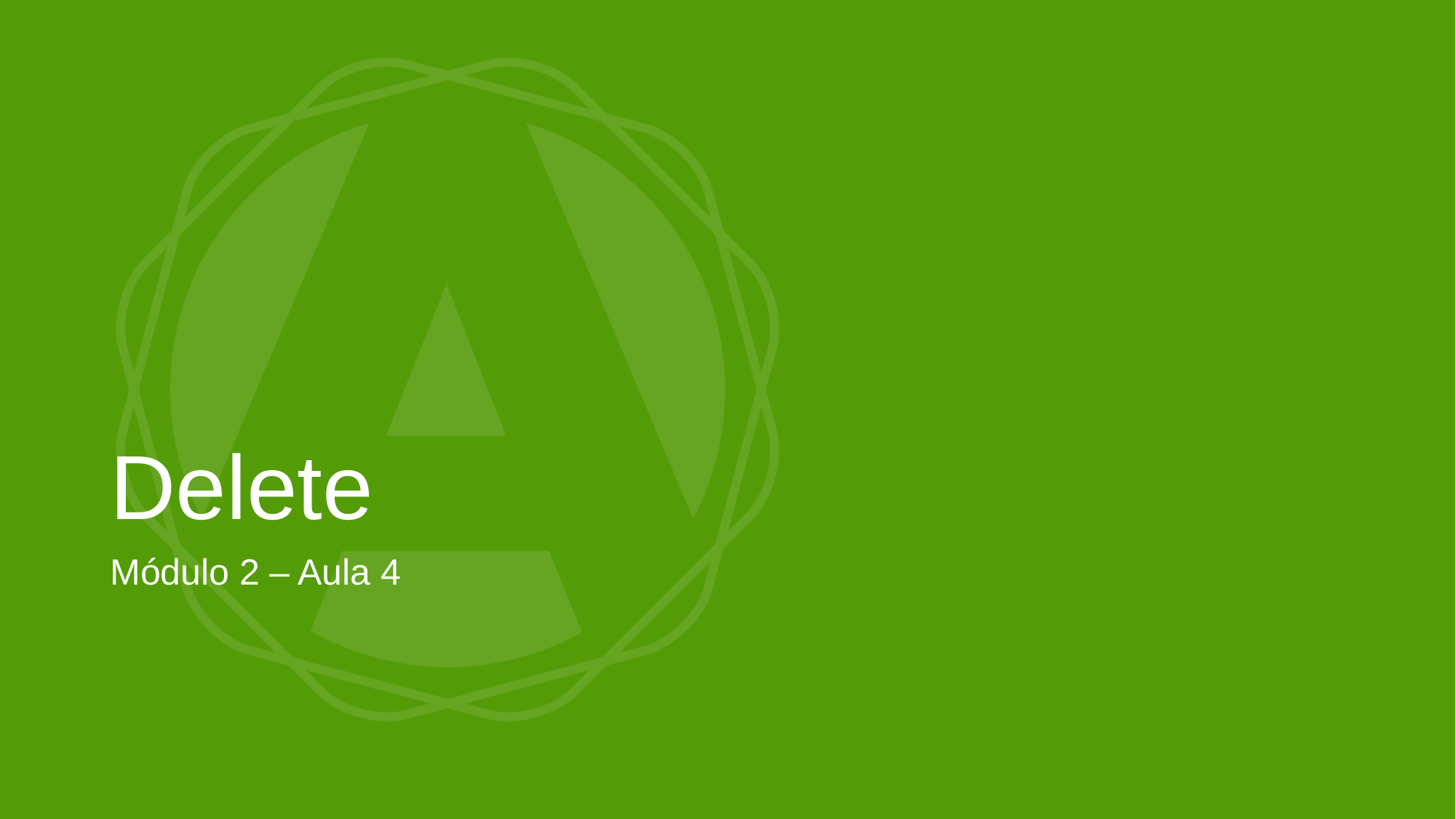

# Delete
Módulo 2 – Aula 4